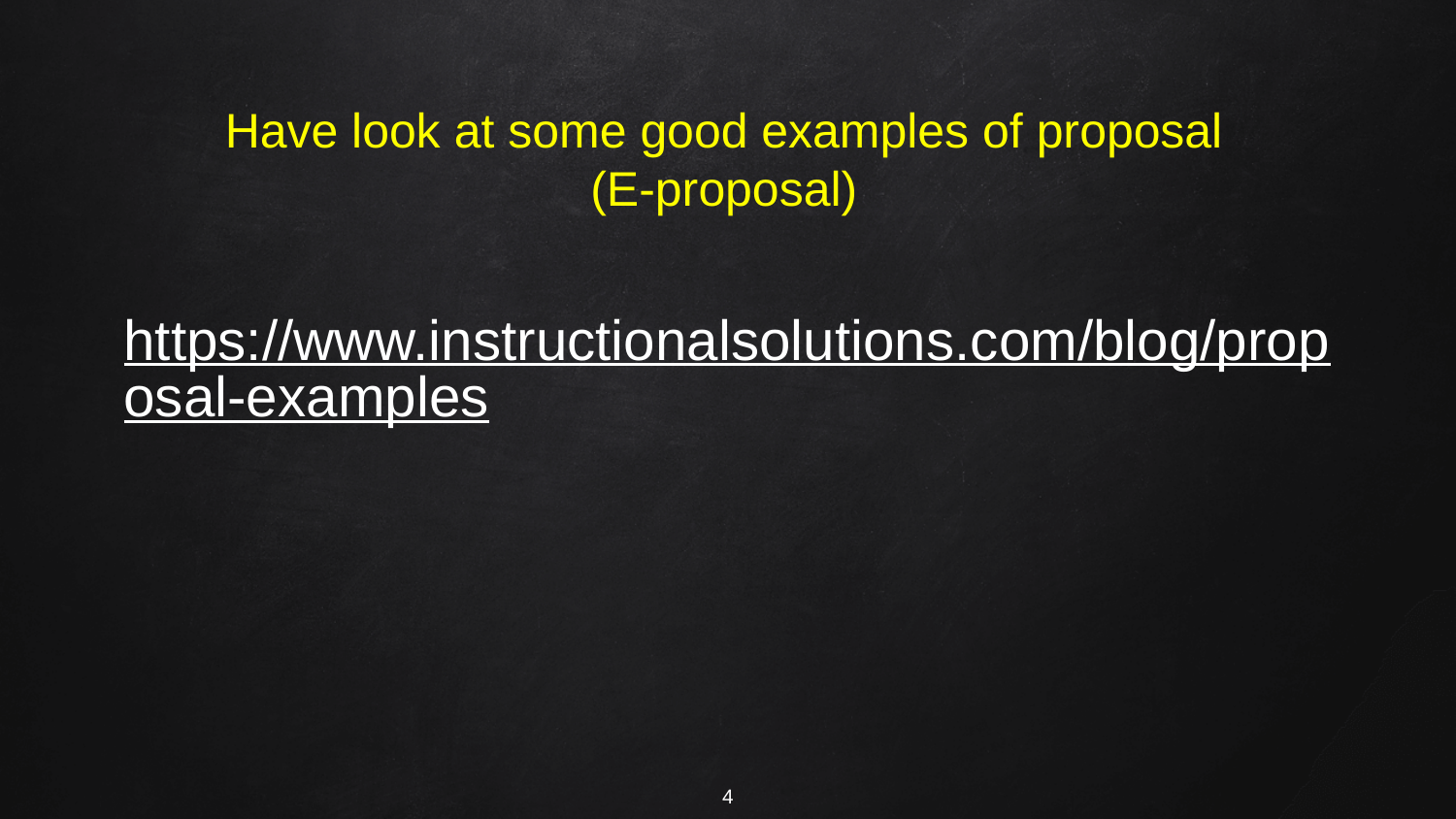

Have look at some good examples of proposal
(E-proposal)
# https://www.instructionalsolutions.com/blog/proposal-examples
4